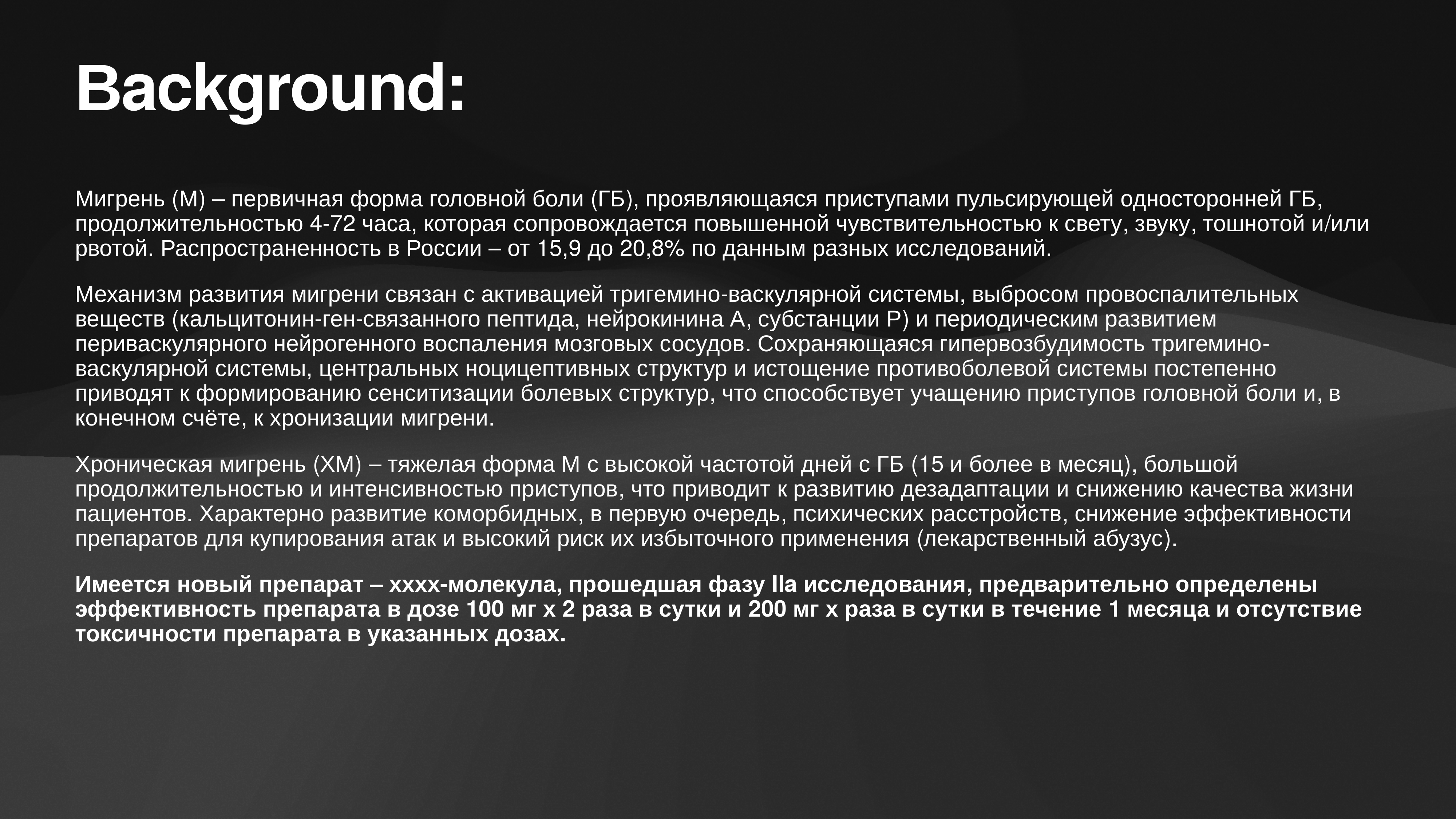

# Вackground:
Мигрень (М) – первичная форма головной боли (ГБ), проявляющаяся приступами пульсирующей односторонней ГБ, продолжительностью 4-72 часа, которая сопровождается повышенной чувствительностью к свету, звуку, тошнотой и/или рвотой. Распространенность в России – от 15,9 до 20,8% по данным разных исследований.
Механизм развития мигрени связан с активацией тригемино-васкулярной системы, выбросом провоспалительных веществ (кальцитонин-ген-связанного пептида, нейрокинина А, субстанции Р) и периодическим развитием периваскулярного нейрогенного воспаления мозговых сосудов. Сохраняющаяся гипервозбудимость тригемино-васкулярной системы, центральных ноцицептивных структур и истощение противоболевой системы постепенно приводят к формированию сенситизации болевых структур, что способствует учащению приступов головной боли и, в конечном счёте, к хронизации мигрени.
Хроническая мигрень (ХМ) – тяжелая форма М с высокой частотой дней с ГБ (15 и более в месяц), большой продолжительностью и интенсивностью приступов, что приводит к развитию дезадаптации и снижению качества жизни пациентов. Характерно развитие коморбидных, в первую очередь, психических расстройств, снижение эффективности препаратов для купирования атак и высокий риск их избыточного применения (лекарственный абузус).
Имеется новый препарат – хххх-молекула, прошедшая фазу IIa исследования, предварительно определены эффективность препарата в дозе 100 мг х 2 раза в сутки и 200 мг х раза в сутки в течение 1 месяца и отсутствие токсичности препарата в указанных дозах.